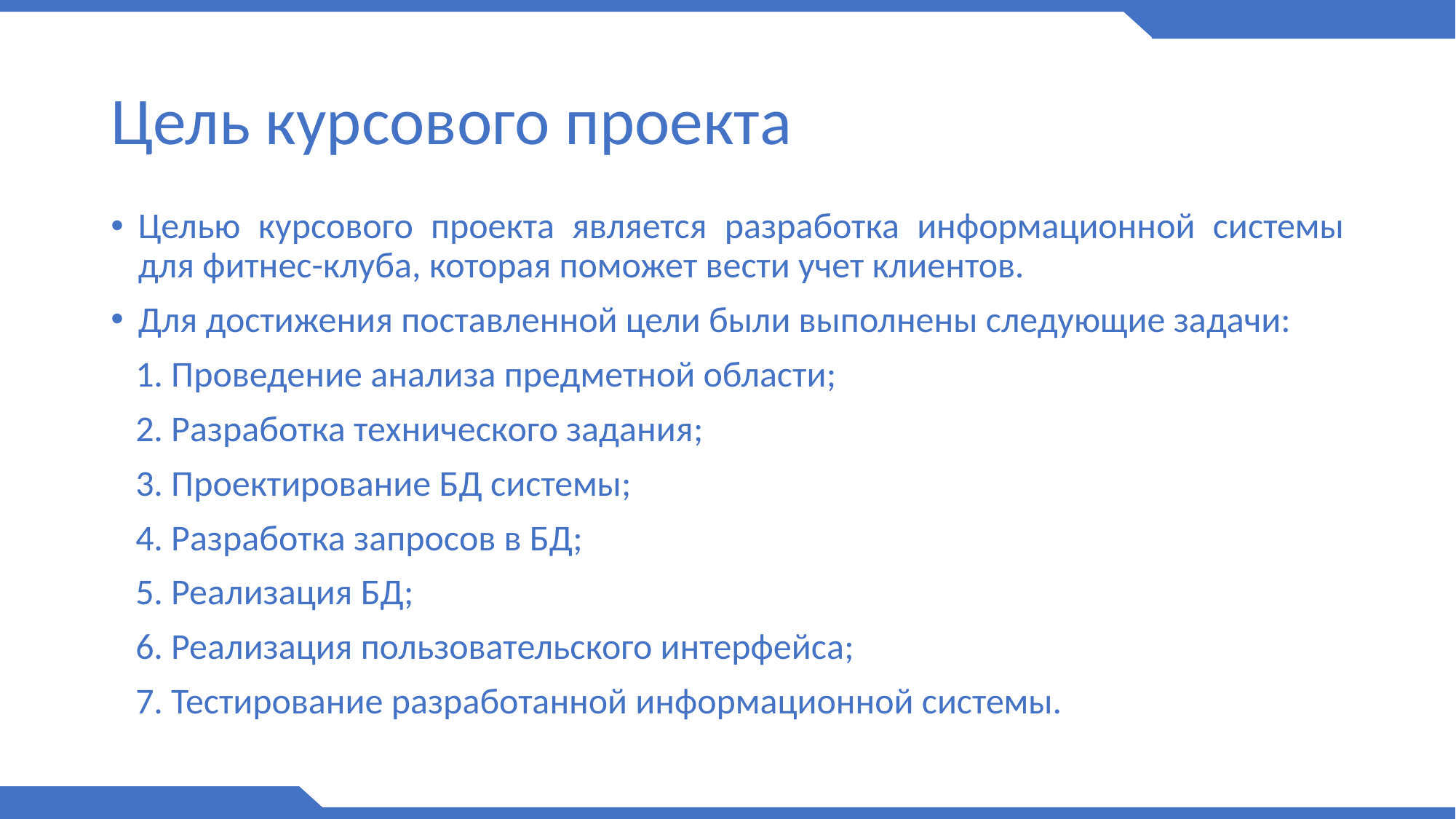

# Цель курсового проекта
Целью курсового проекта является разработка информационной системы для фитнес-клуба, которая поможет вести учет клиентов.
Для достижения поставленной цели были выполнены следующие задачи:
   1. Проведение анализа предметной области;
   2. Разработка технического задания;
   3. Проектирование БД системы;
   4. Разработка запросов в БД;
   5. Реализация БД;
   6. Реализация пользовательского интерфейса;
   7. Тестирование разработанной информационной системы.